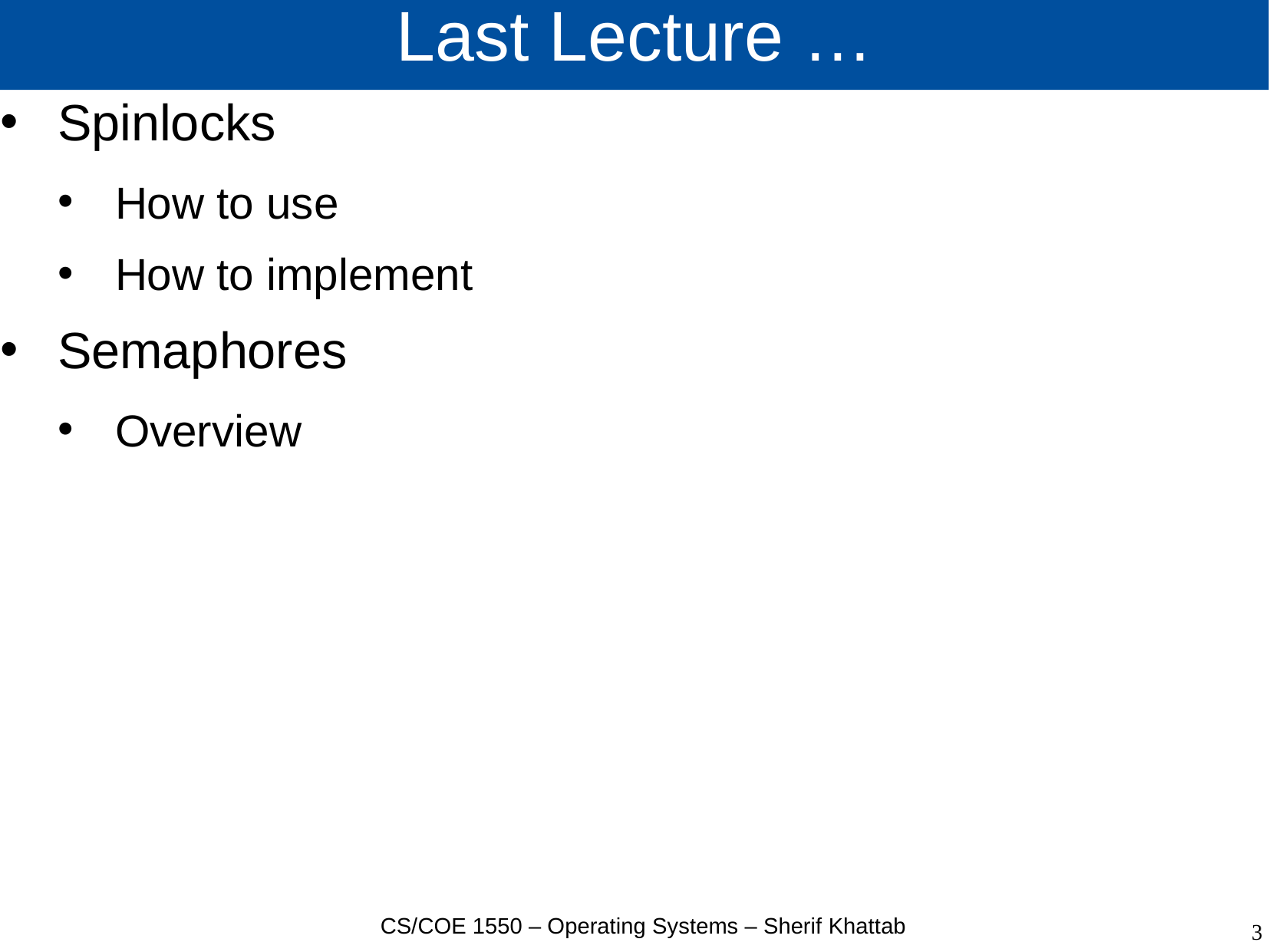

# Last Lecture …
Spinlocks
How to use
How to implement
Semaphores
Overview
CS/COE 1550 – Operating Systems – Sherif Khattab
3